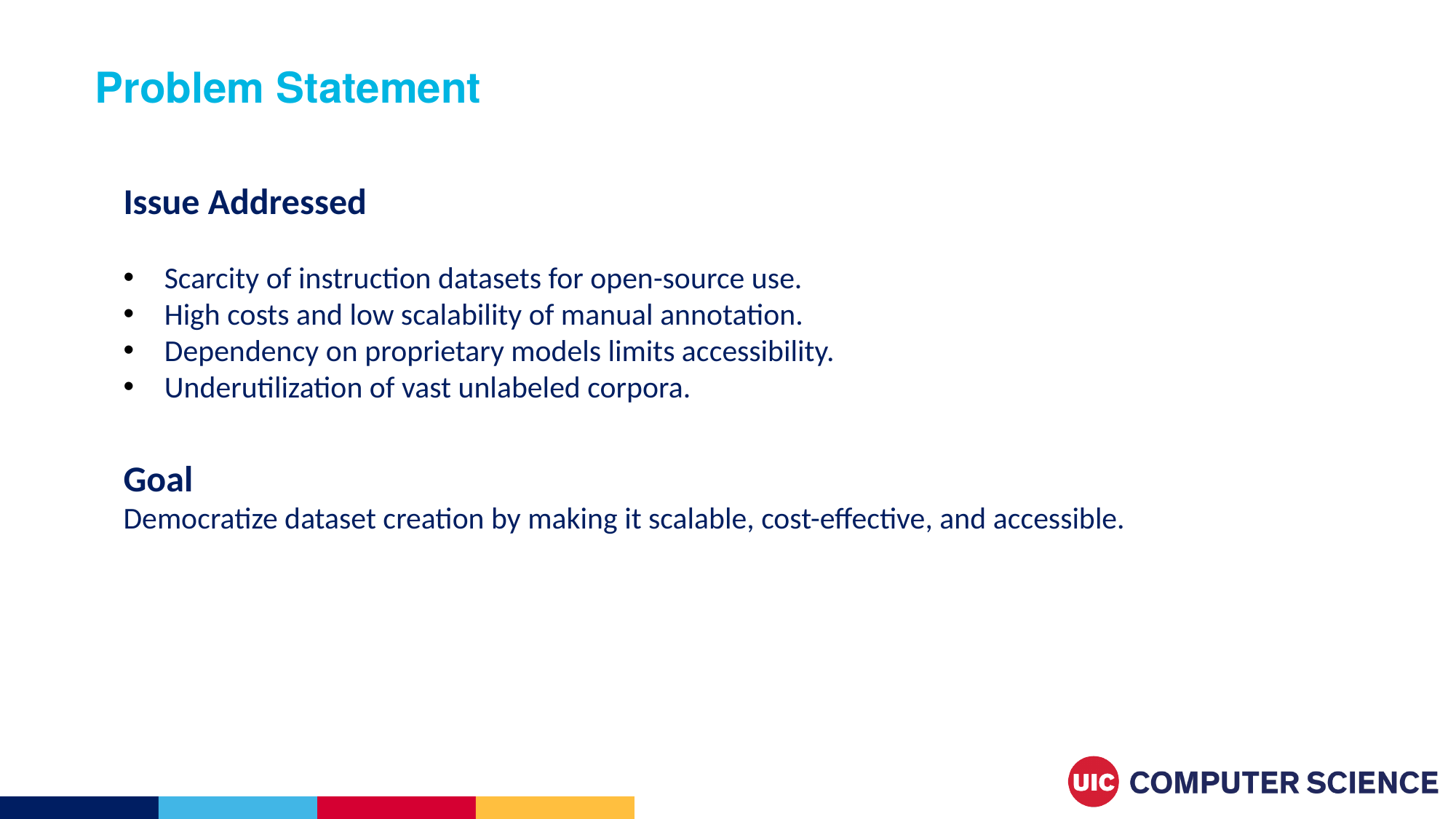

Problem Statement
Issue Addressed

Scarcity of instruction datasets for open-source use.
High costs and low scalability of manual annotation.
Dependency on proprietary models limits accessibility.
Underutilization of vast unlabeled corpora.

Goal
Democratize dataset creation by making it scalable, cost-effective, and accessible.